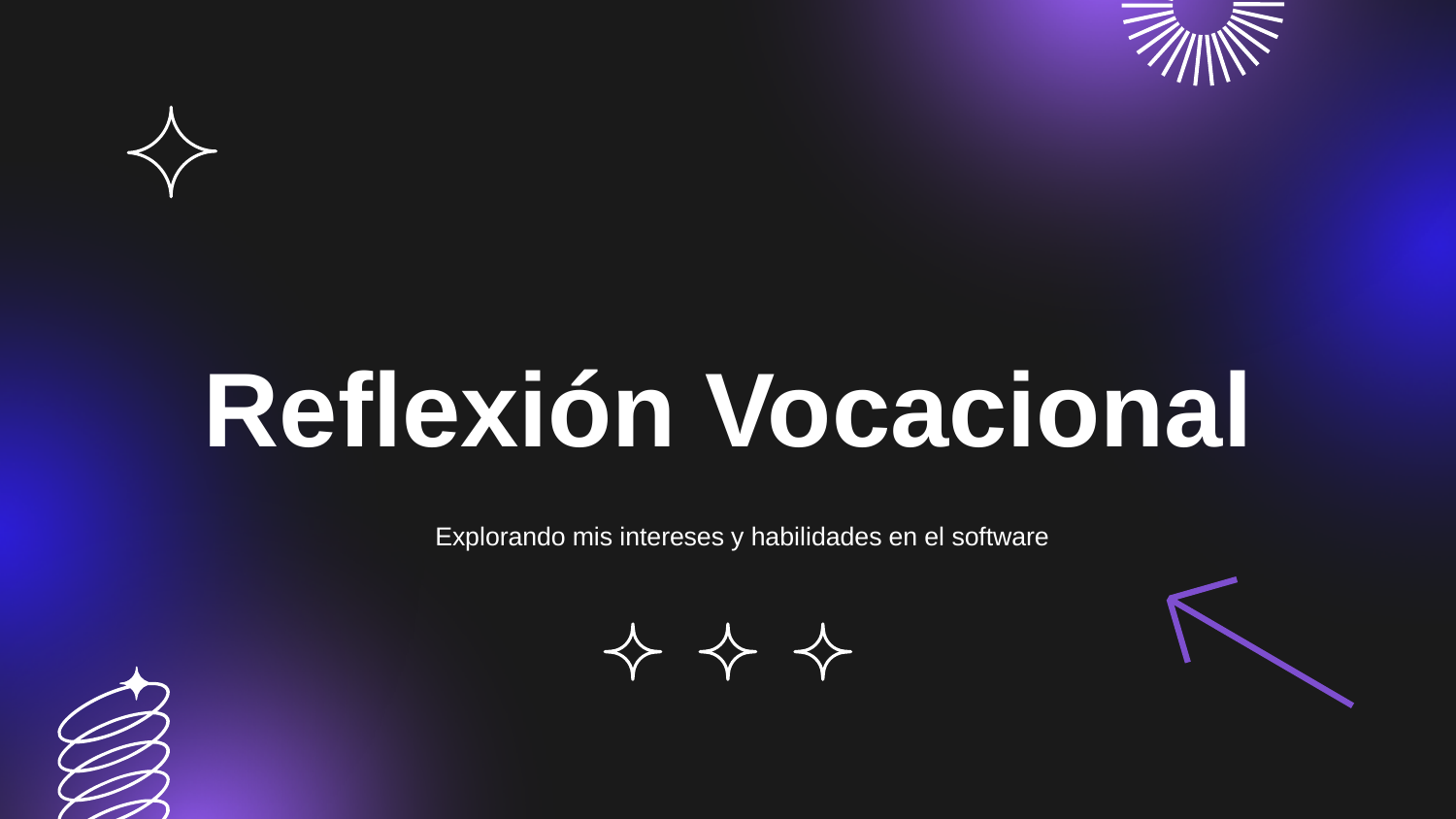

# Reflexión Vocacional
Explorando mis intereses y habilidades en el software